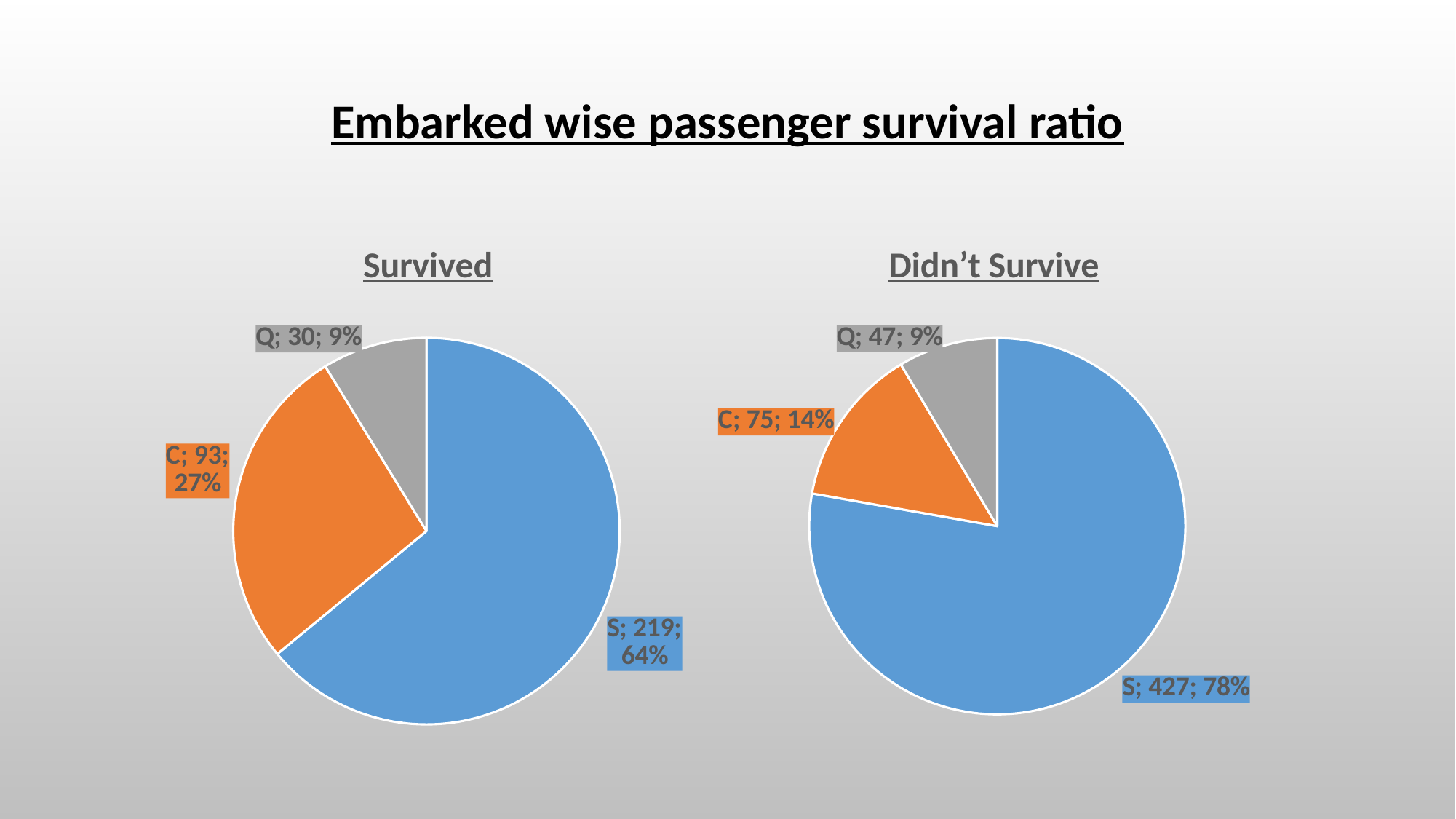

# Embarked wise passenger survival ratio

### Chart: Survived

| Category |  |
|---|---|
| S | 219.0 |
| C | 93.0 |
| Q | 30.0 |

### Chart: Didn’t Survive

| Category |  |
|---|---|
| S | 427.0 |
| C | 75.0 |
| Q | 47.0 |